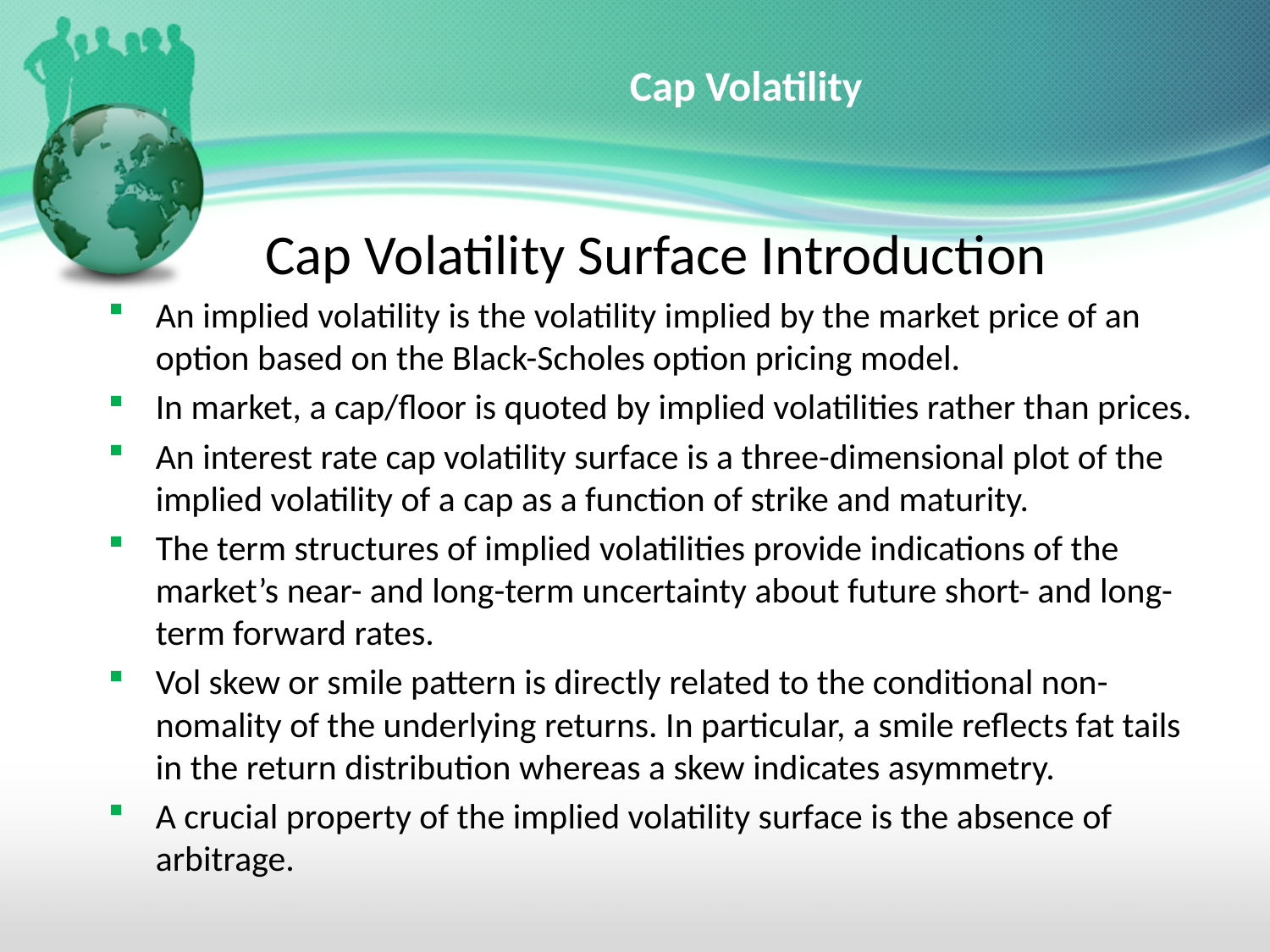

# Cap Volatility
Cap Volatility Surface Introduction
An implied volatility is the volatility implied by the market price of an option based on the Black-Scholes option pricing model.
In market, a cap/floor is quoted by implied volatilities rather than prices.
An interest rate cap volatility surface is a three-dimensional plot of the implied volatility of a cap as a function of strike and maturity.
The term structures of implied volatilities provide indications of the market’s near- and long-term uncertainty about future short- and long-term forward rates.
Vol skew or smile pattern is directly related to the conditional non-nomality of the underlying returns. In particular, a smile reflects fat tails in the return distribution whereas a skew indicates asymmetry.
A crucial property of the implied volatility surface is the absence of arbitrage.